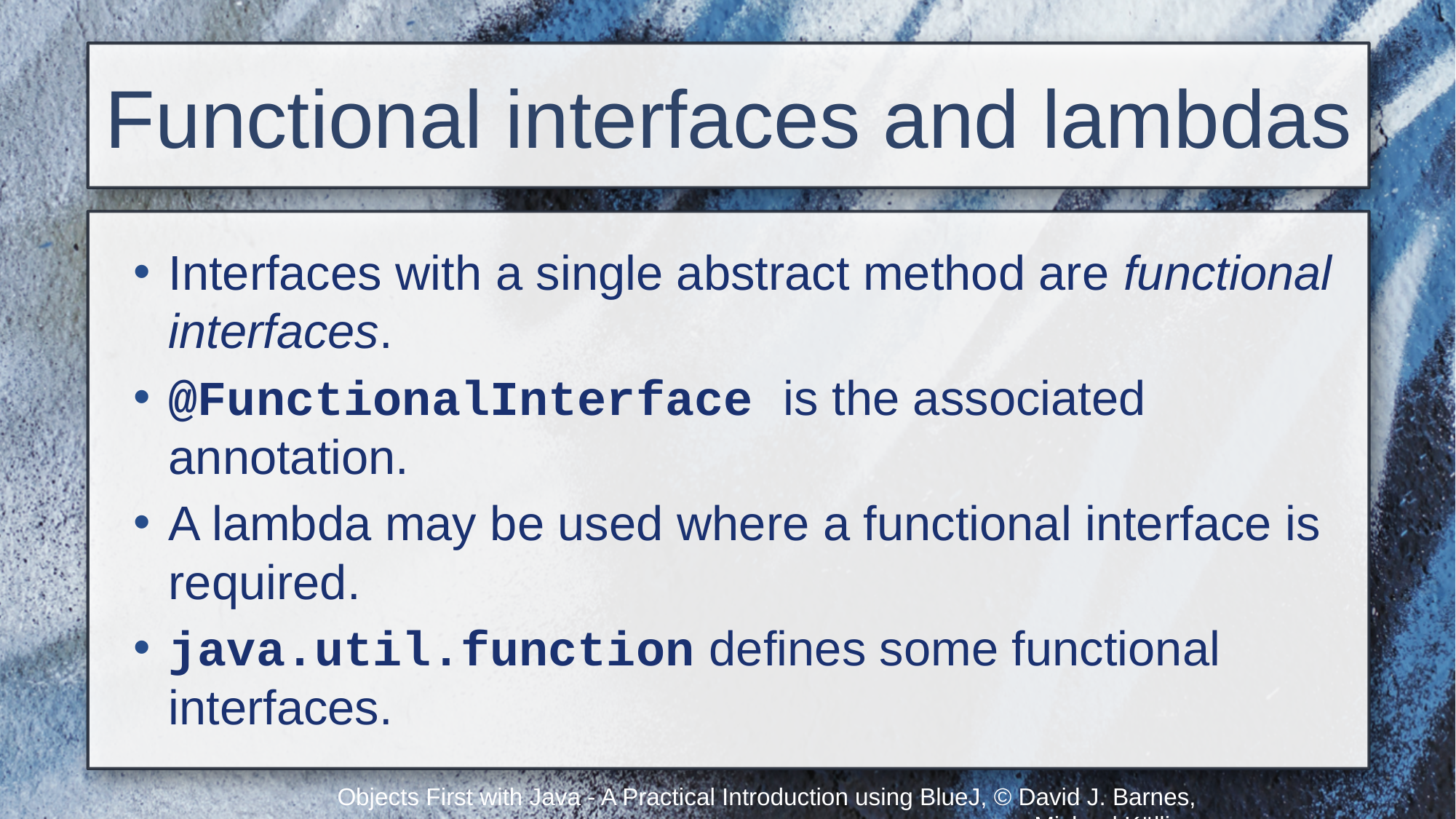

# Functional interfaces and lambdas
Interfaces with a single abstract method are functional interfaces.
@FunctionalInterface is the associated annotation.
A lambda may be used where a functional interface is required.
java.util.function defines some functional interfaces.